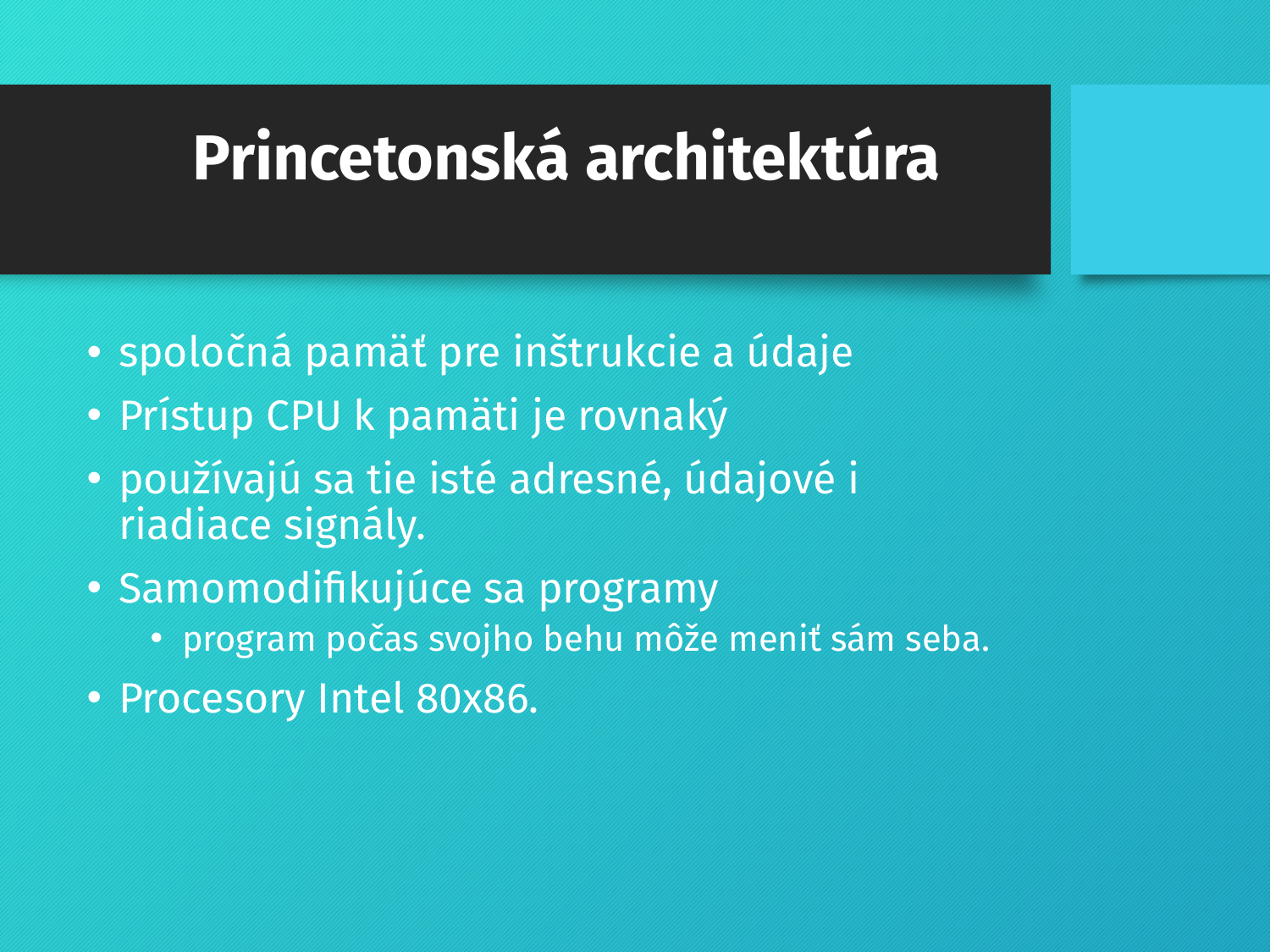

# Princetonská architektúra
spoločná pamäť pre inštrukcie a údaje
Prístup CPU k pamäti je rovnaký
používajú sa tie isté adresné, údajové i riadiace signály.
Samomodifikujúce sa programy
program počas svojho behu môže meniť sám seba.
Procesory Intel 80x86.